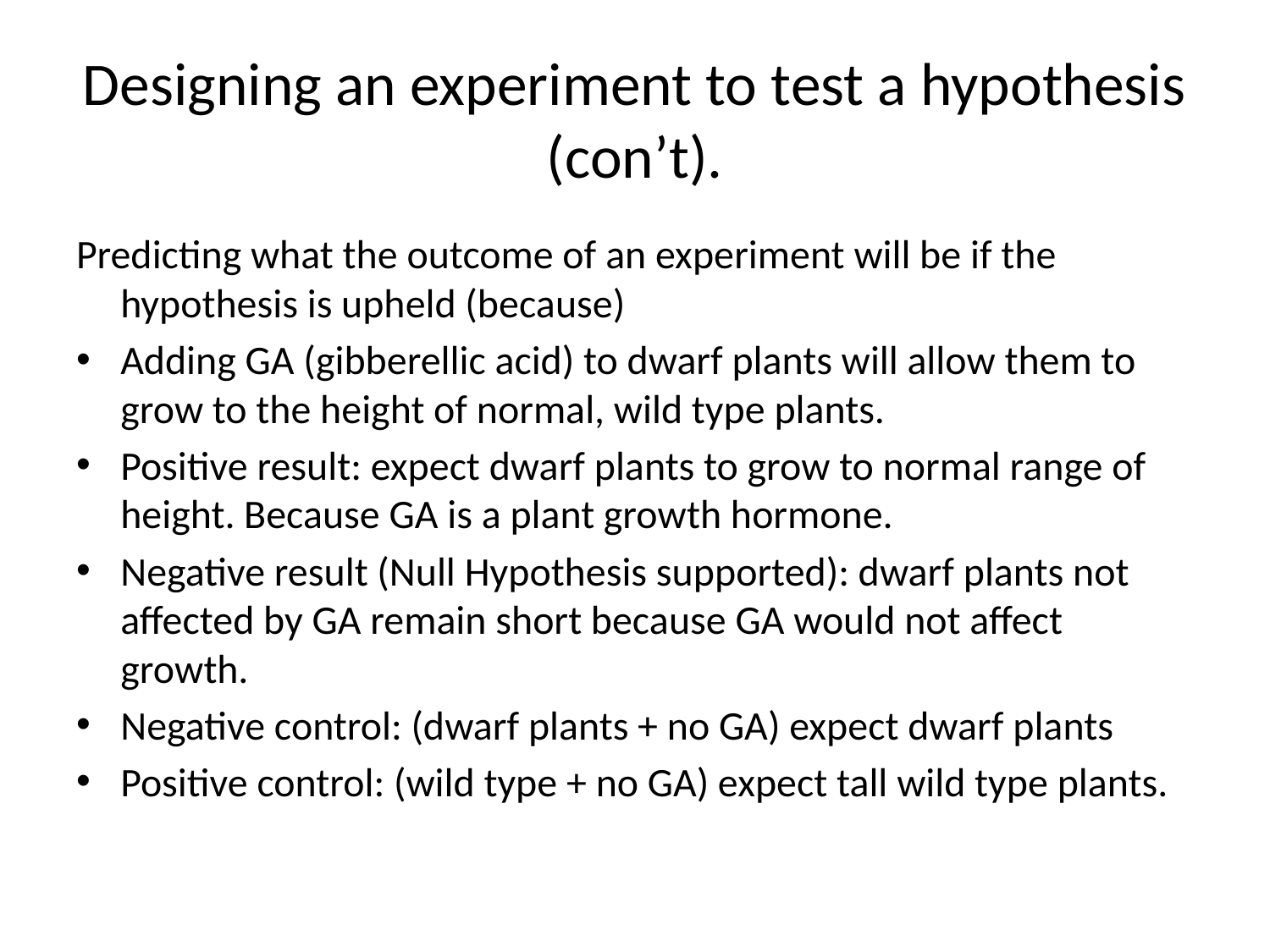

# Designing an experiment to test a hypothesis (con’t).
Predicting what the outcome of an experiment will be if the hypothesis is upheld (because)
Adding GA (gibberellic acid) to dwarf plants will allow them to grow to the height of normal, wild type plants.
Positive result: expect dwarf plants to grow to normal range of height. Because GA is a plant growth hormone.
Negative result (Null Hypothesis supported): dwarf plants not affected by GA remain short because GA would not affect growth.
Negative control: (dwarf plants + no GA) expect dwarf plants
Positive control: (wild type + no GA) expect tall wild type plants.